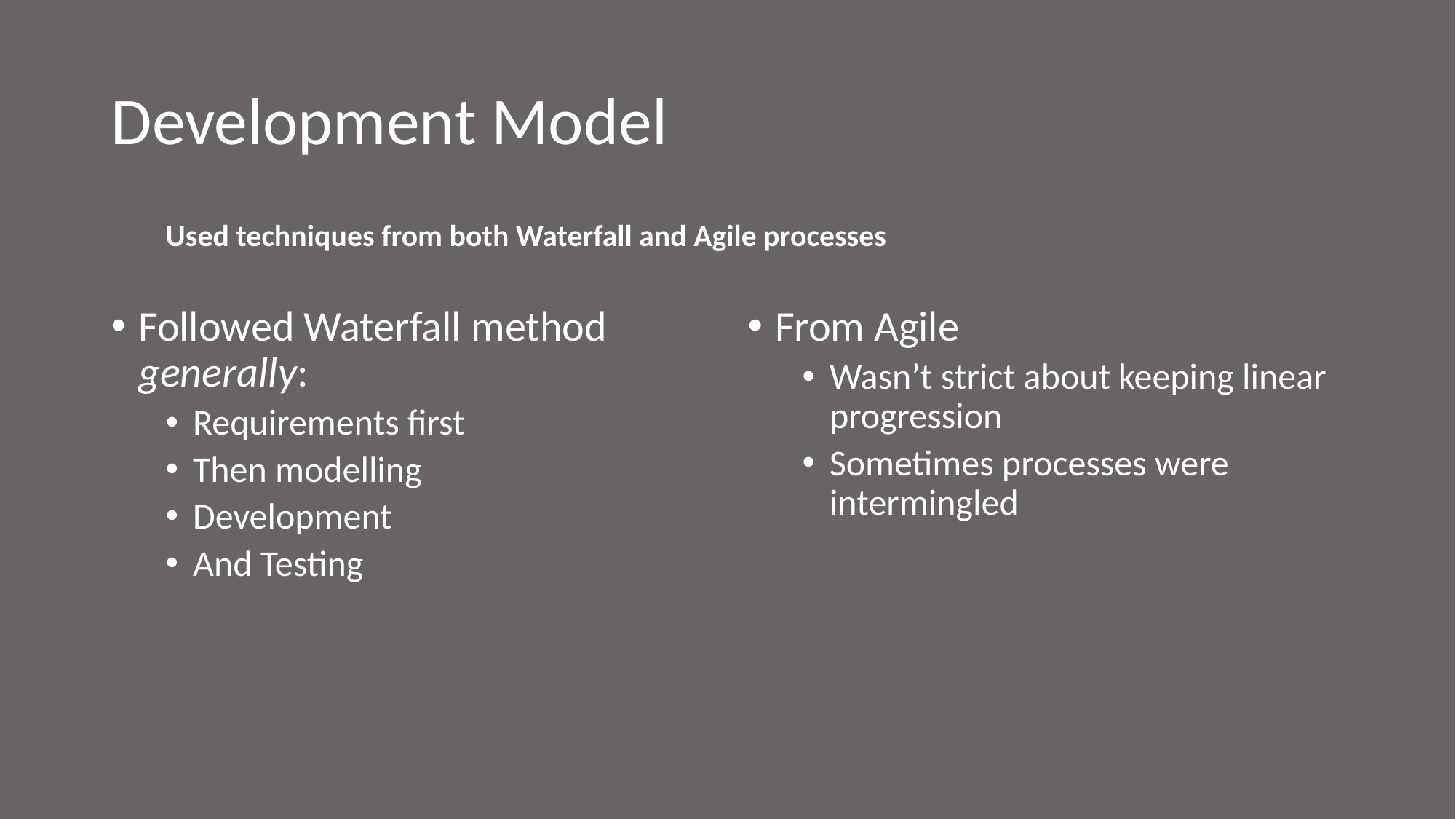

# Development Model
Used techniques from both Waterfall and Agile processes

Followed Waterfall method generally:
Requirements first
Then modelling
Development
And Testing

From Agile
Wasn’t strict about keeping linear progression
Sometimes processes were intermingled